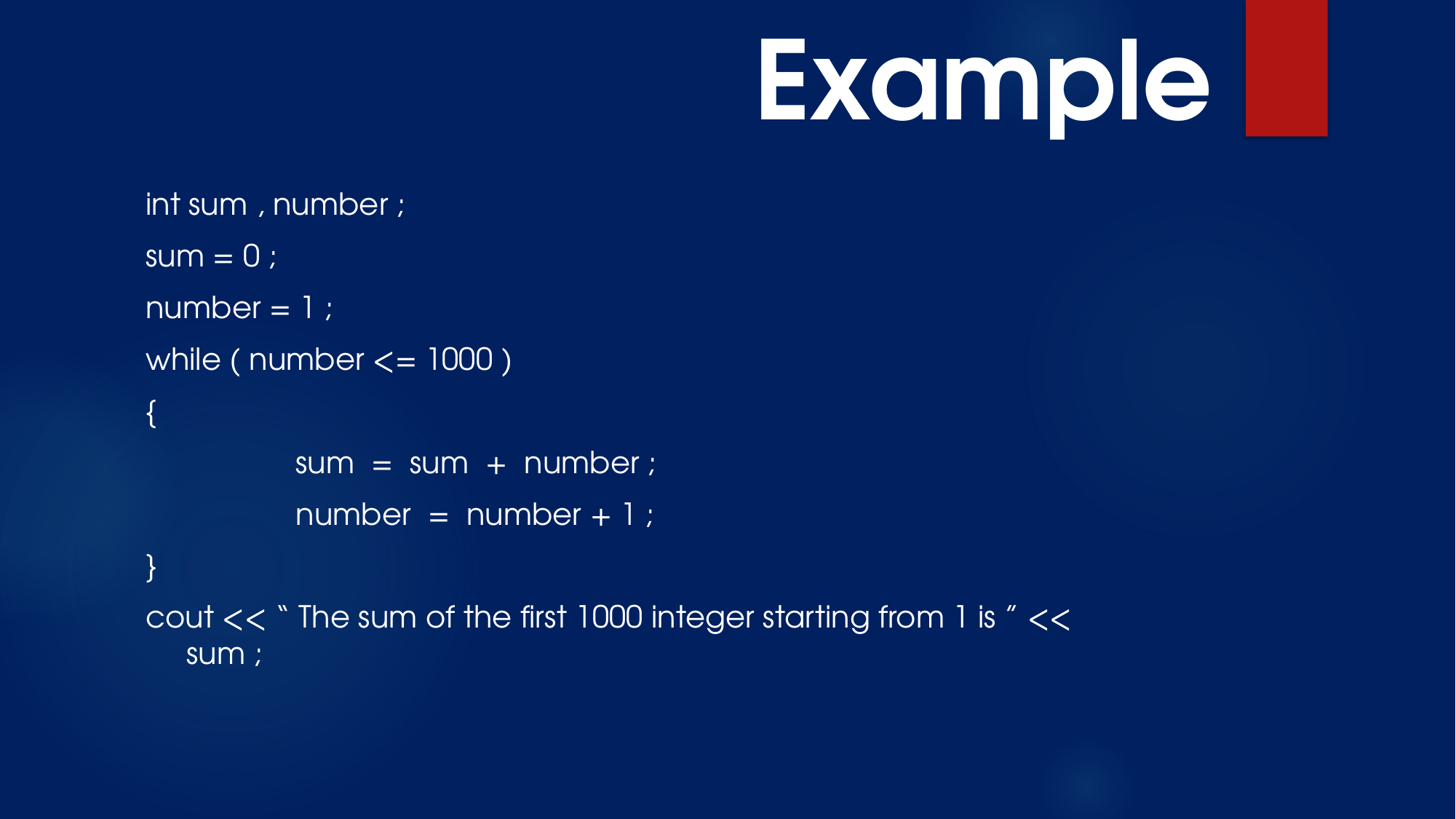

Example

int sum , number ;
sum = 0 ;
number = 1 ;
while ( number <= 1000 )
{
		sum  =  sum  +  number ;
  		number  =  number + 1 ;
}
cout << “ The sum of the first 1000 integer starting from 1 is ” << sum ;